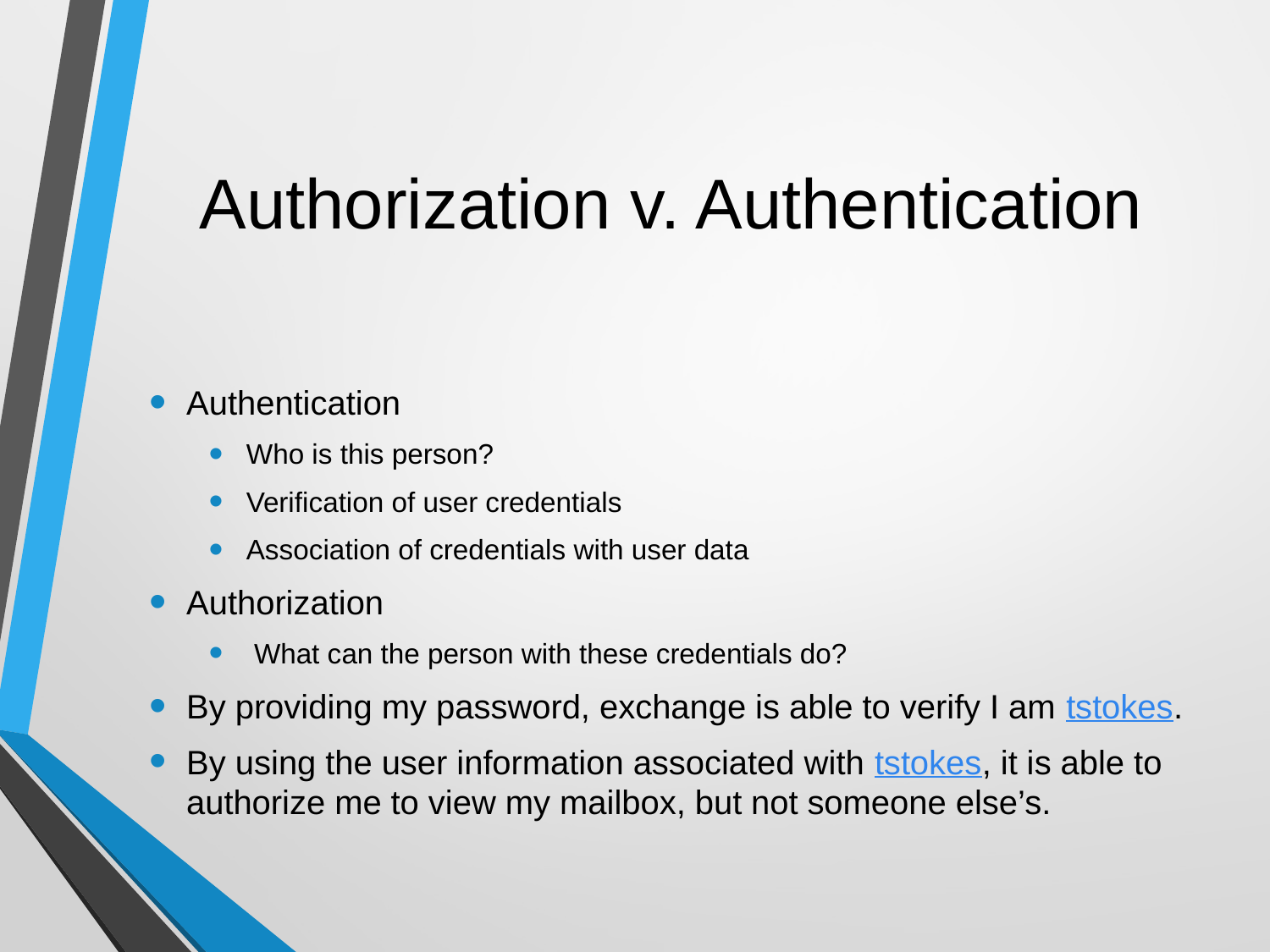

# Authorization v. Authentication
Authentication
Who is this person?
Verification of user credentials
Association of credentials with user data
Authorization
 What can the person with these credentials do?
By providing my password, exchange is able to verify I am tstokes.
By using the user information associated with tstokes, it is able to authorize me to view my mailbox, but not someone else’s.